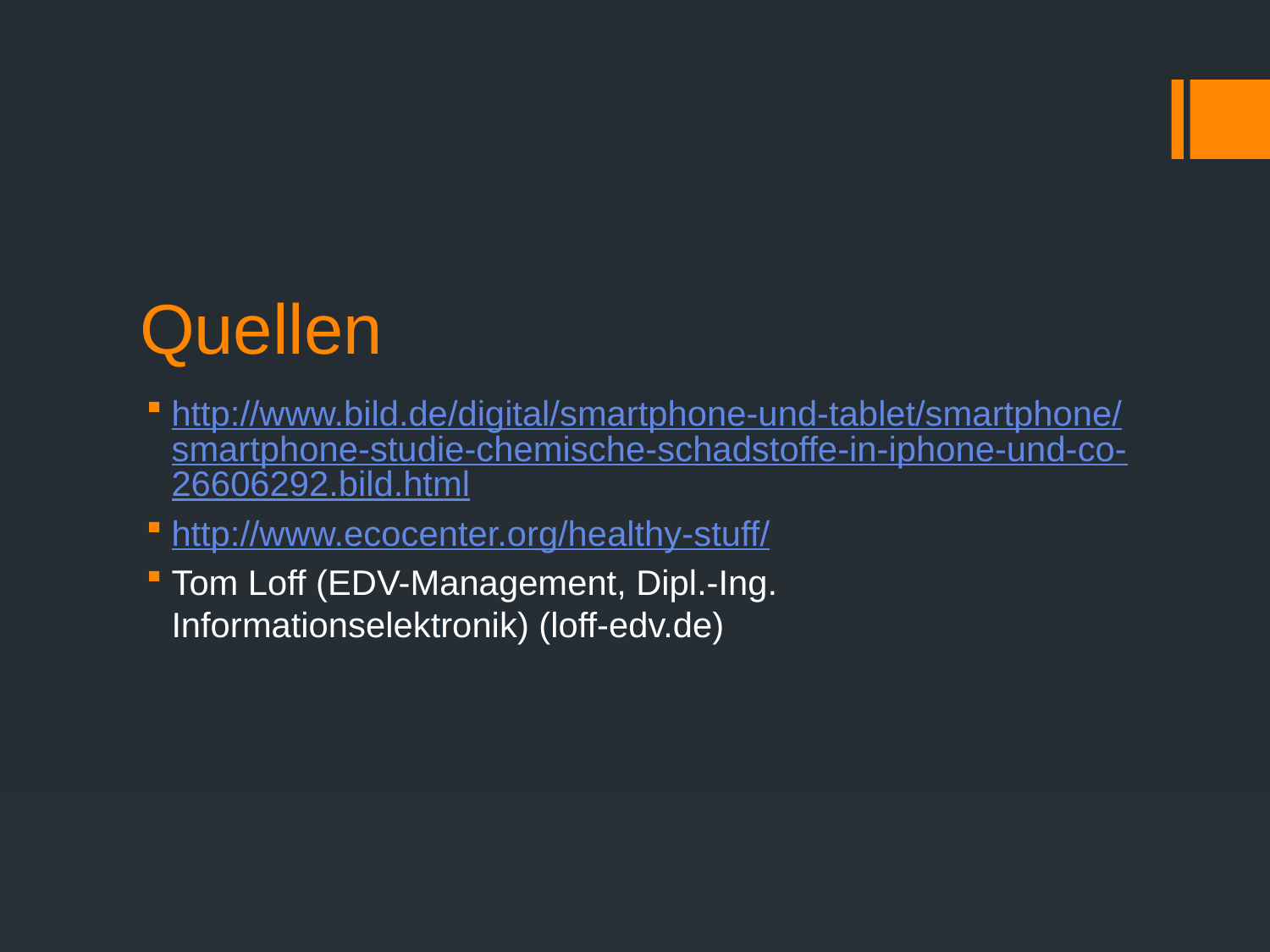

# Quellen
http://www.bild.de/digital/smartphone-und-tablet/smartphone/smartphone-studie-chemische-schadstoffe-in-iphone-und-co-26606292.bild.html
http://www.ecocenter.org/healthy-stuff/
Tom Loff (EDV-Management, Dipl.-Ing. Informationselektronik) (loff-edv.de)